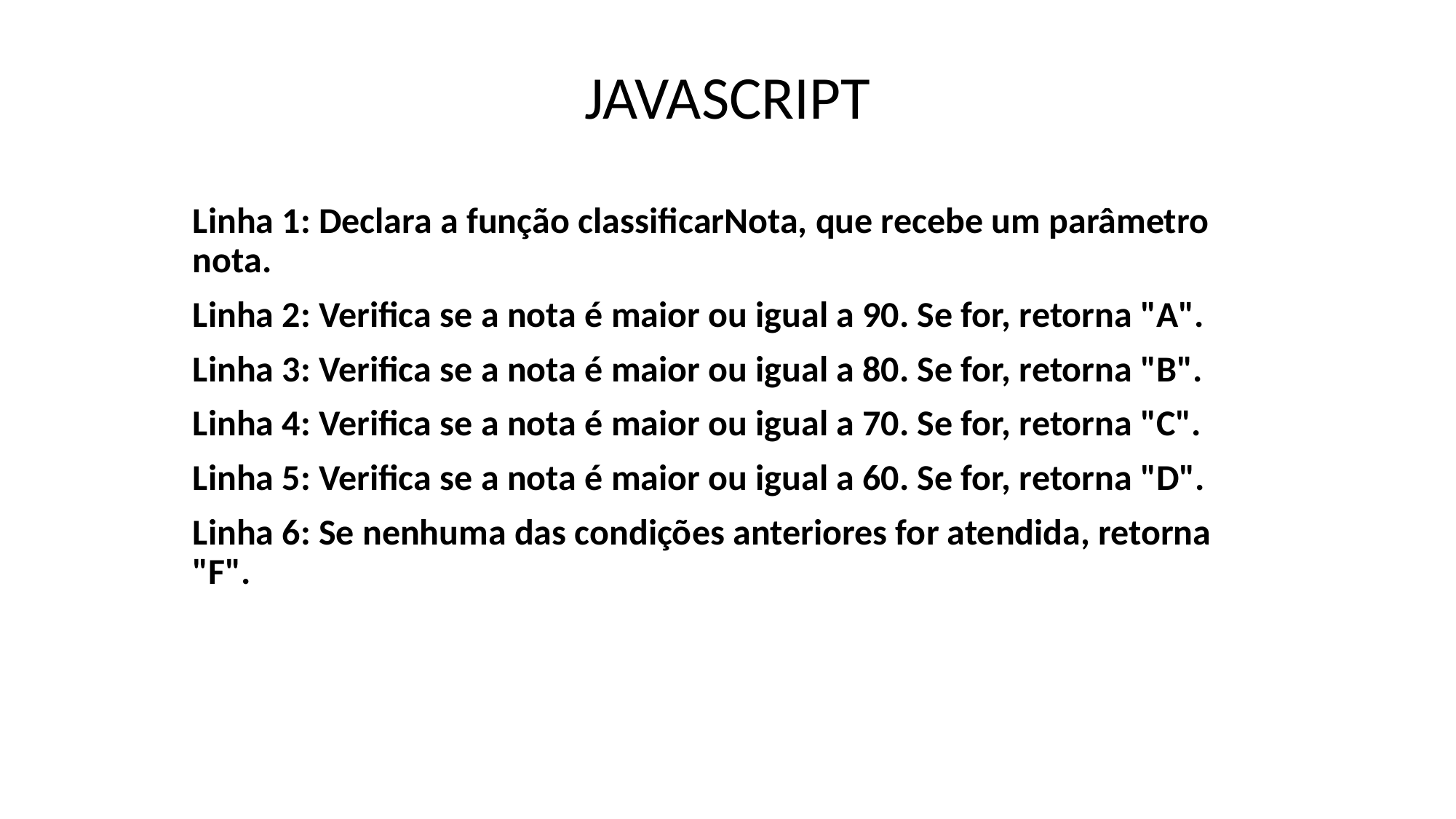

# JAVASCRIPT

Linha 1: Declara a função classificarNota, que recebe um parâmetro nota.
Linha 2: Verifica se a nota é maior ou igual a 90. Se for, retorna "A".
Linha 3: Verifica se a nota é maior ou igual a 80. Se for, retorna "B".
Linha 4: Verifica se a nota é maior ou igual a 70. Se for, retorna "C".
Linha 5: Verifica se a nota é maior ou igual a 60. Se for, retorna "D".
Linha 6: Se nenhuma das condições anteriores for atendida, retorna "F".